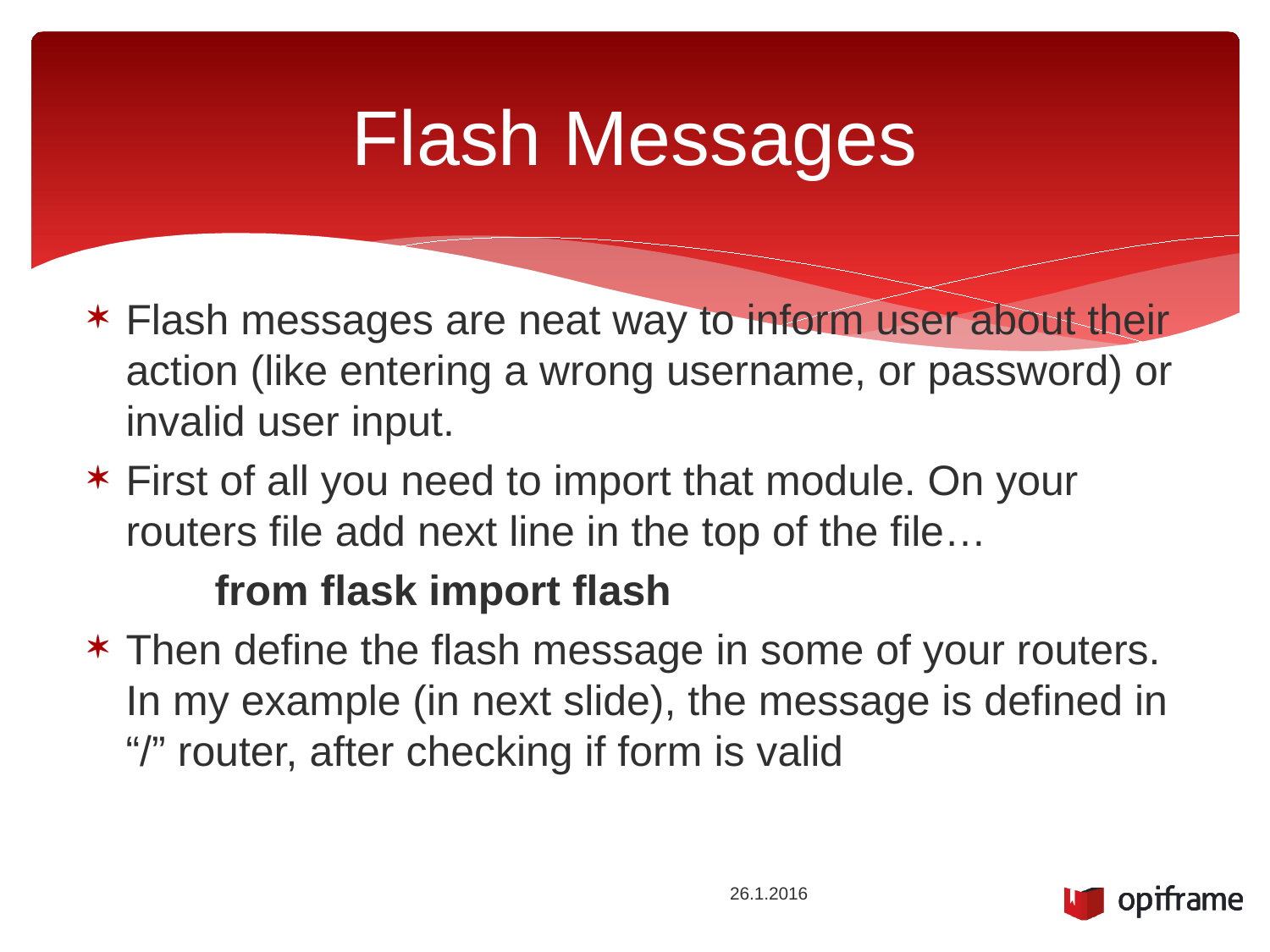

# Flash Messages
Flash messages are neat way to inform user about their action (like entering a wrong username, or password) or invalid user input.
First of all you need to import that module. On your routers file add next line in the top of the file…
	from flask import flash
Then define the flash message in some of your routers. In my example (in next slide), the message is defined in “/” router, after checking if form is valid

26.1.2016